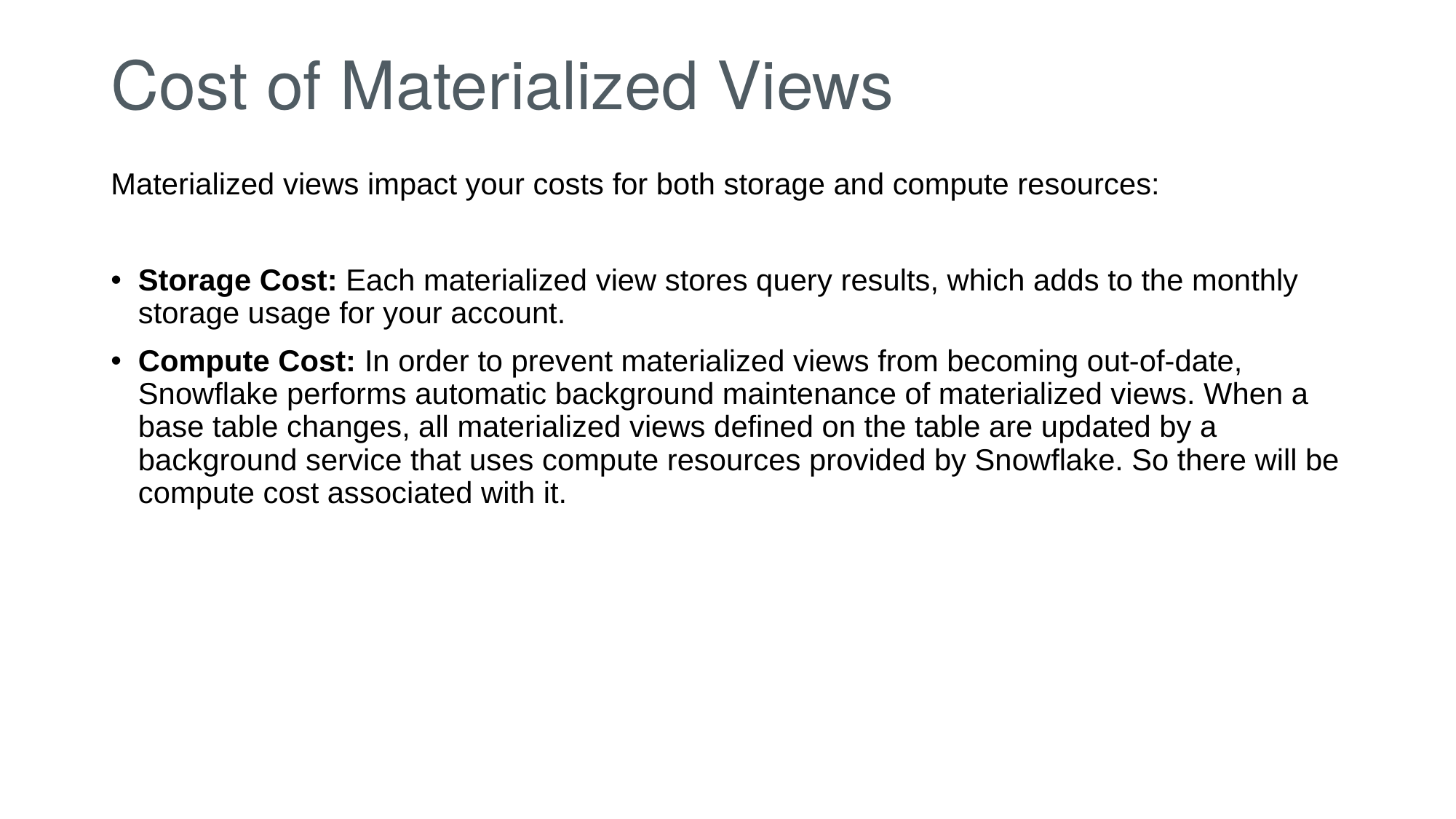

# Cost of Materialized Views
Materialized views impact your costs for both storage and compute resources:

Storage Cost: Each materialized view stores query results, which adds to the monthly storage usage for your account.
Compute Cost: In order to prevent materialized views from becoming out-of-date, Snowflake performs automatic background maintenance of materialized views. When a base table changes, all materialized views defined on the table are updated by a background service that uses compute resources provided by Snowflake. So there will be compute cost associated with it.